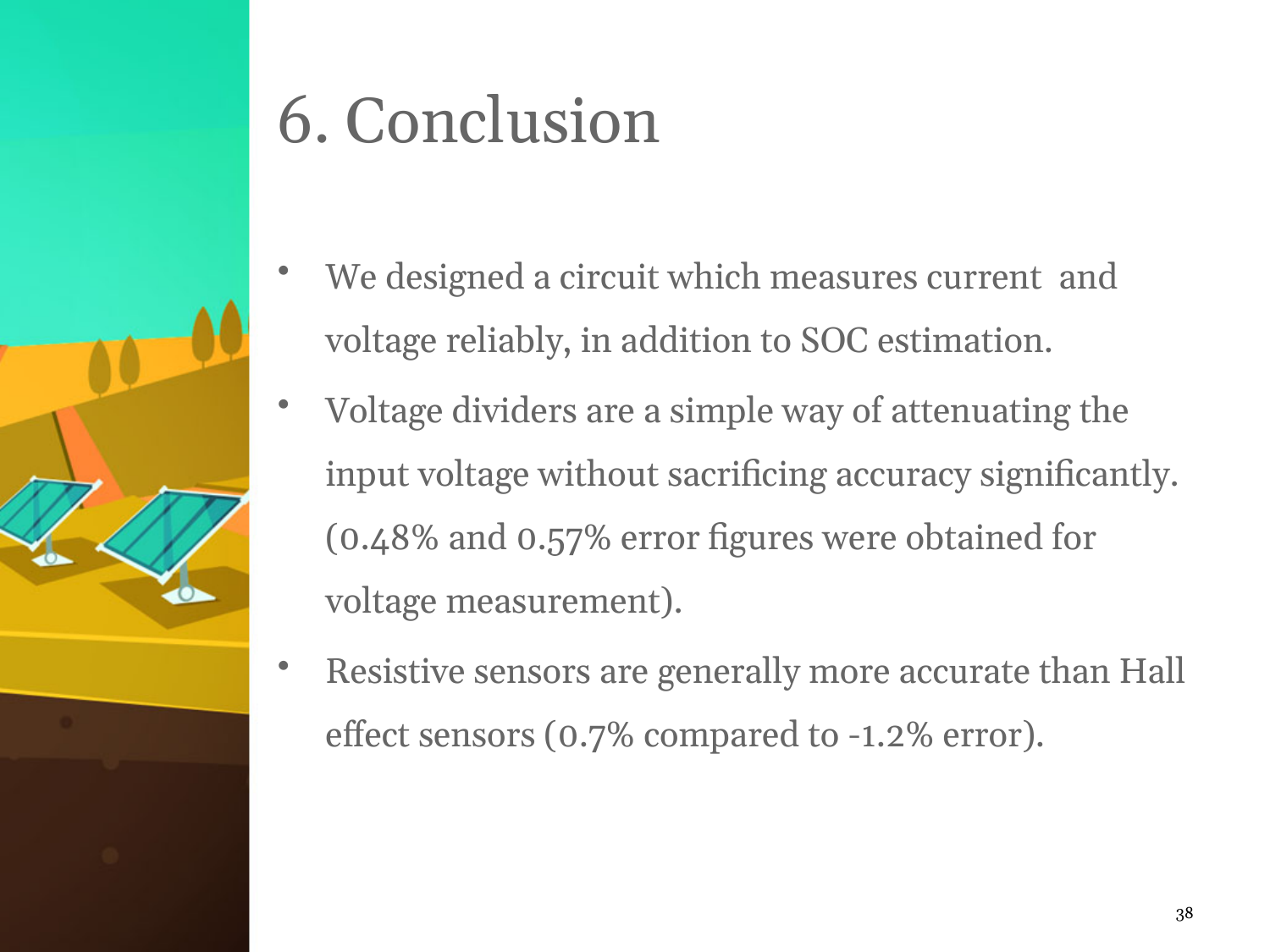

# 6. Conclusion
We designed a circuit which measures current  and voltage reliably, in addition to SOC estimation.
Voltage dividers are a simple way of attenuating the input voltage without sacrificing accuracy significantly. (0.48% and 0.57% error figures were obtained for voltage measurement).
Resistive sensors are generally more accurate than Hall effect sensors (0.7% compared to -1.2% error).
38